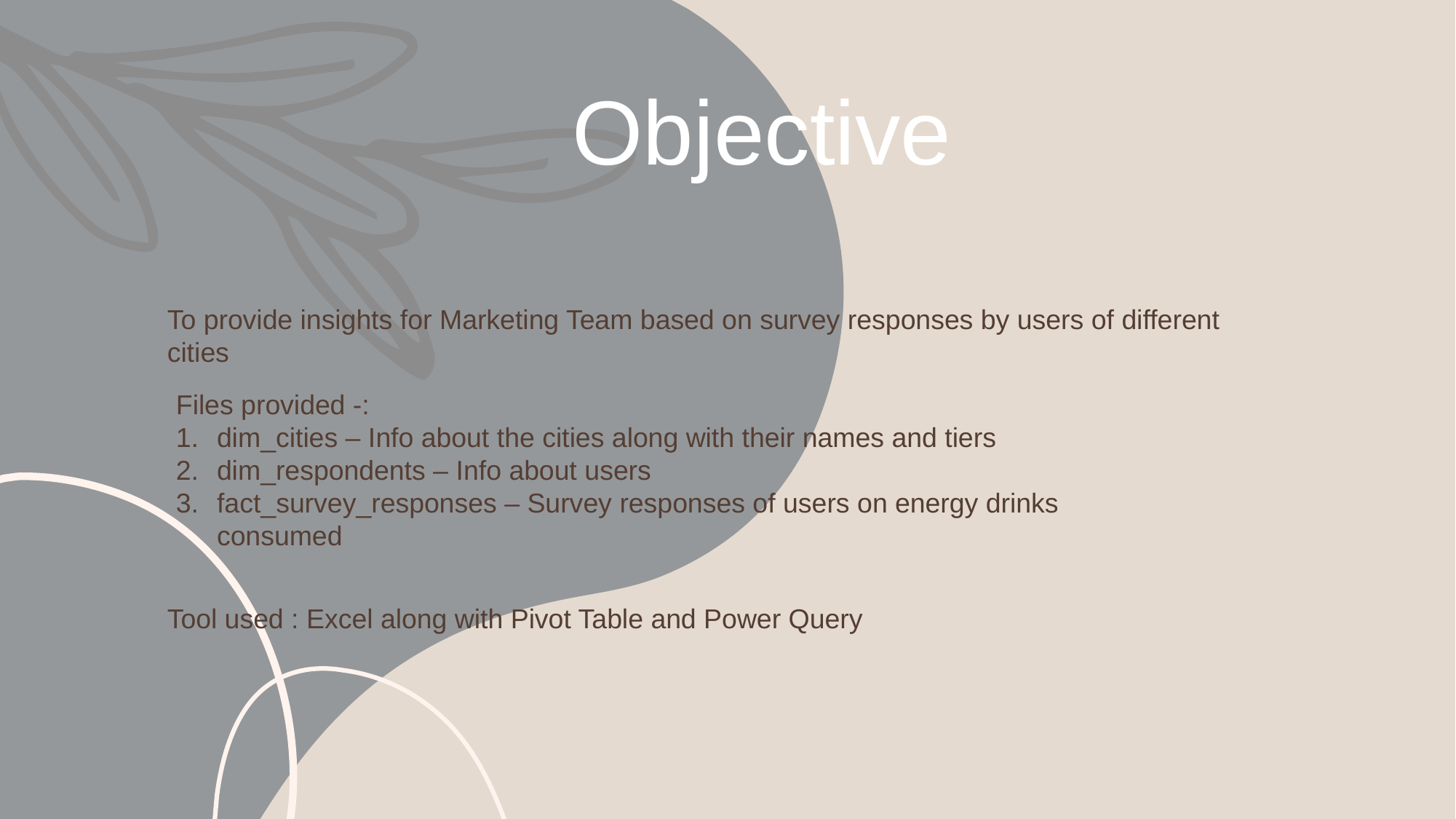

# Objective
To provide insights for Marketing Team based on survey responses by users of different cities
Files provided -:
dim_cities – Info about the cities along with their names and tiers
dim_respondents – Info about users
fact_survey_responses – Survey responses of users on energy drinks consumed
Tool used : Excel along with Pivot Table and Power Query